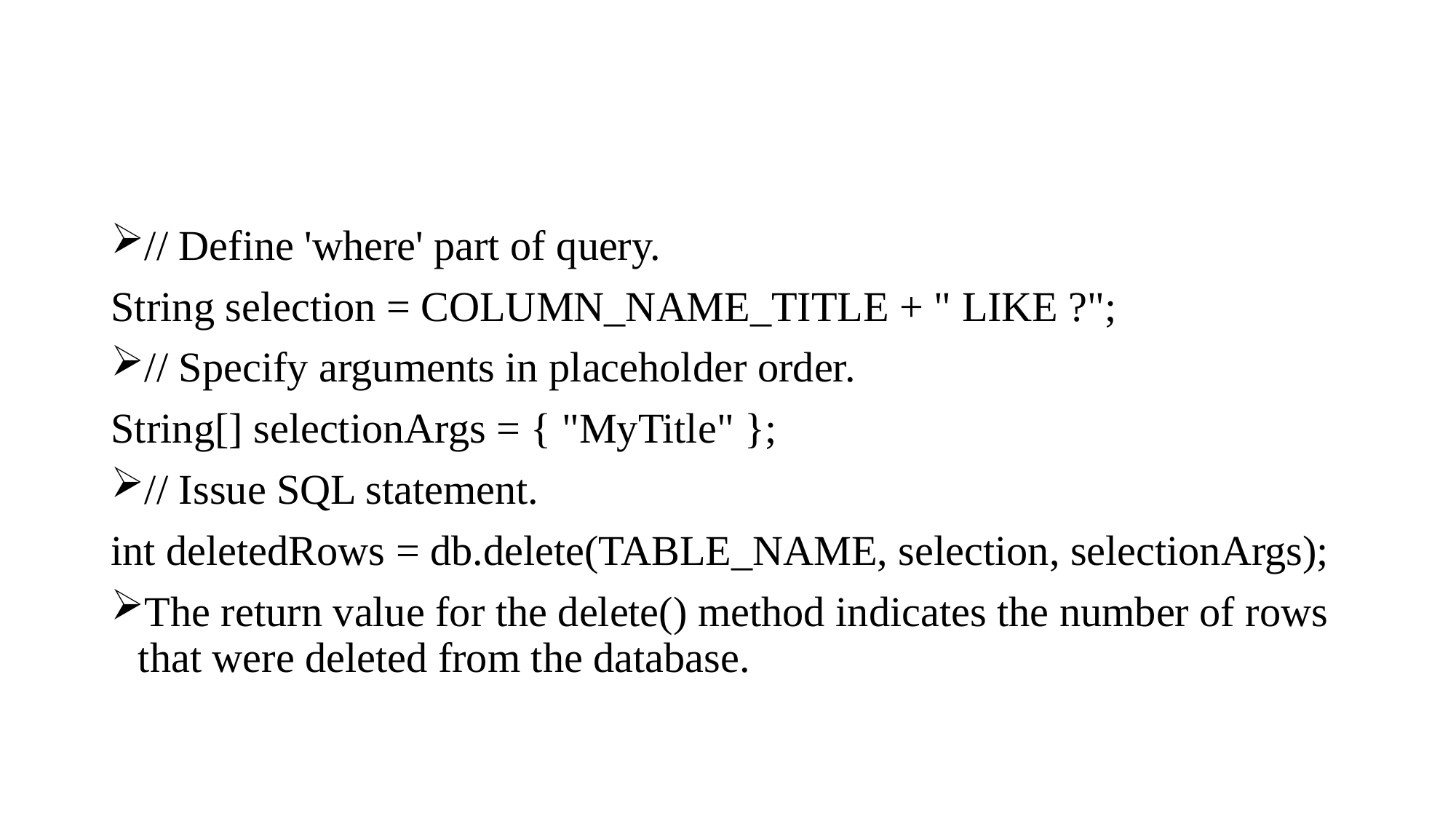

// Define 'where' part of query.
String selection = COLUMN_NAME_TITLE + " LIKE ?";
// Specify arguments in placeholder order.
String[] selectionArgs = { "MyTitle" };
// Issue SQL statement.
int deletedRows = db.delete(TABLE_NAME, selection, selectionArgs);
The return value for the delete() method indicates the number of rows that were deleted from the database.